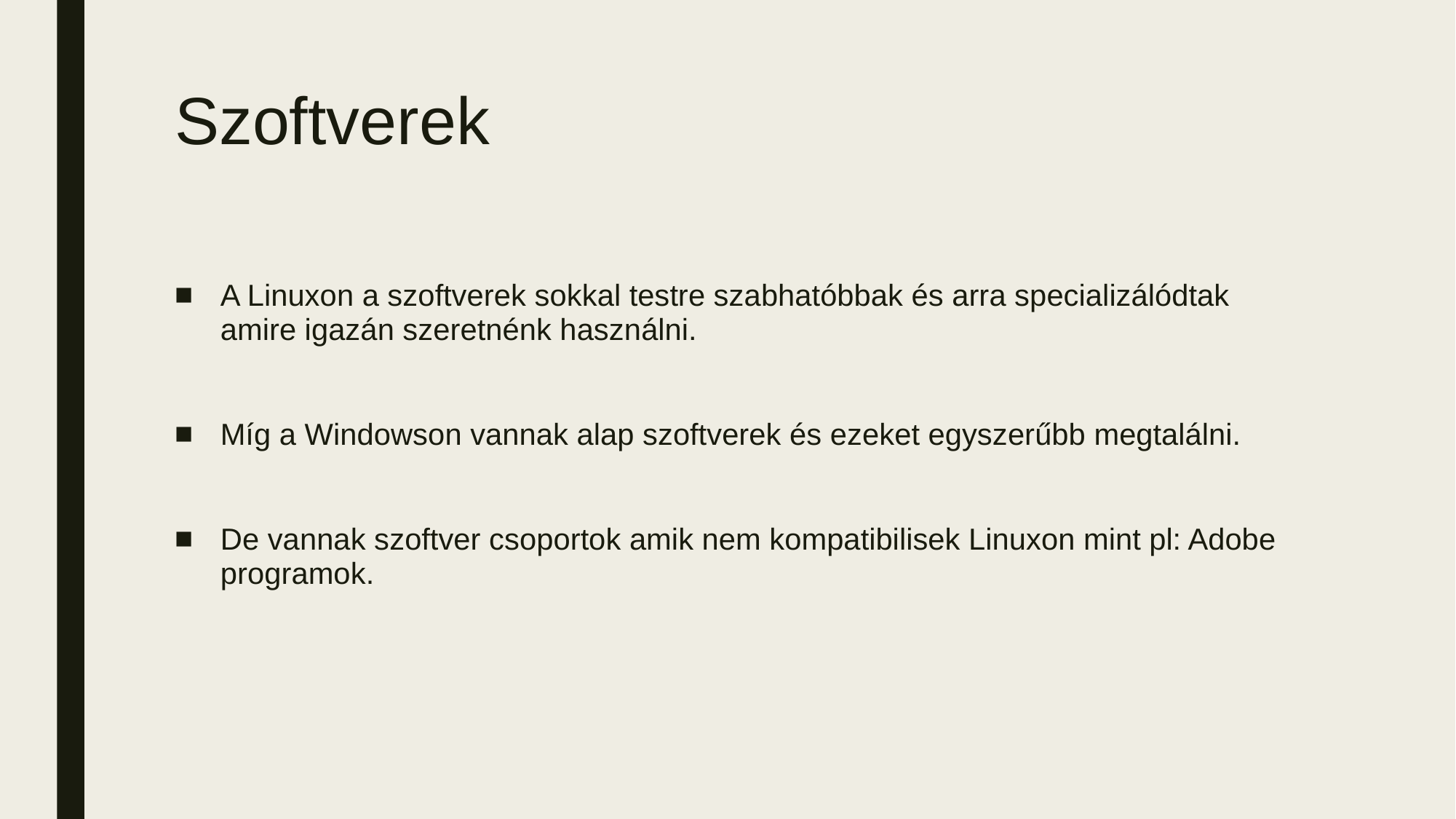

# Szoftverek
A Linuxon a szoftverek sokkal testre szabhatóbbak és arra specializálódtak amire igazán szeretnénk használni.

Míg a Windowson vannak alap szoftverek és ezeket egyszerűbb megtalálni.

De vannak szoftver csoportok amik nem kompatibilisek Linuxon mint pl: Adobe programok.